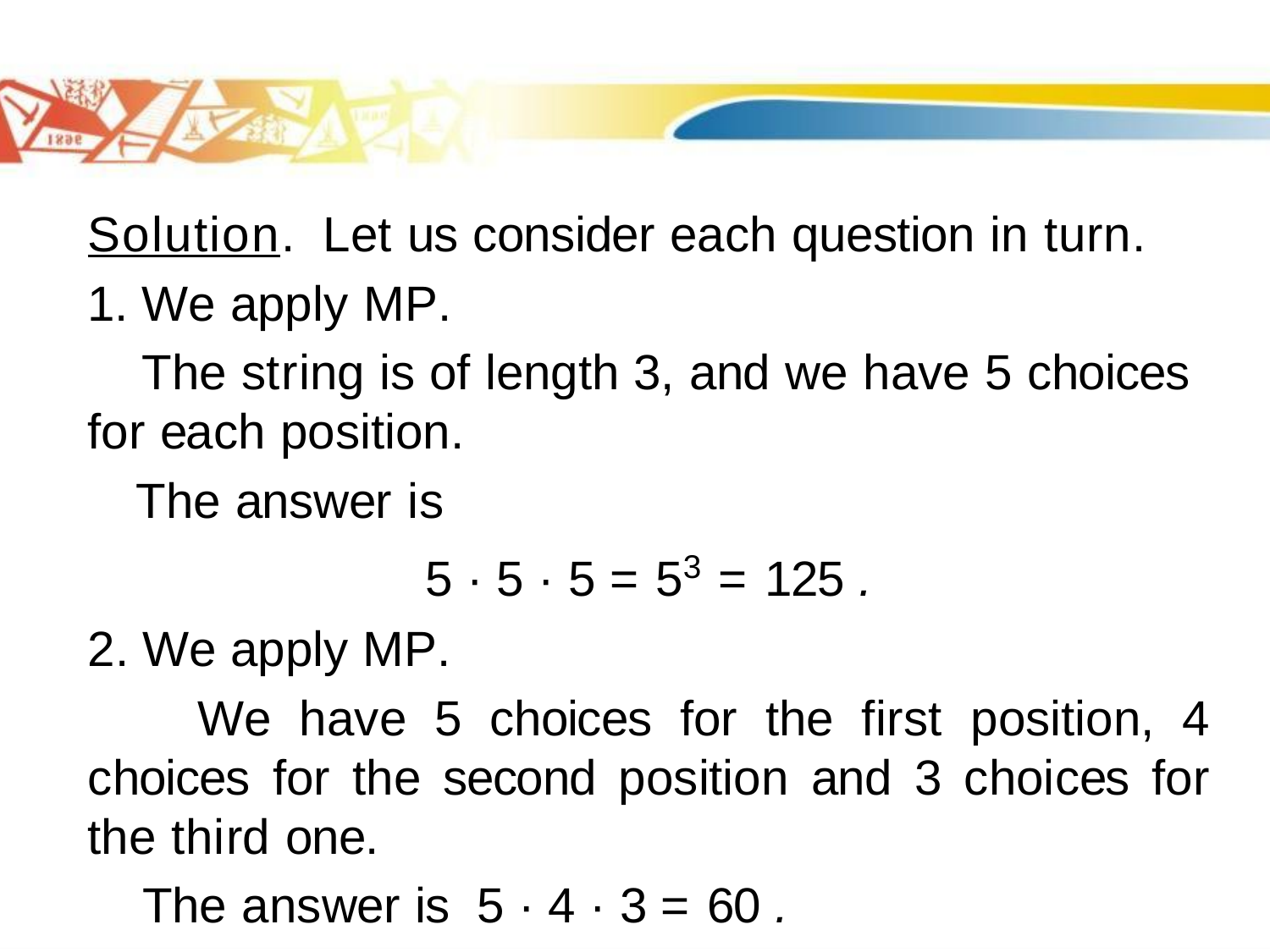

Solution.  Let us consider each question in turn.
1. We apply MP.
    The string is of length 3, and we have 5 choices for each position.
    The answer is
5 · 5 · 5 = 53  = 125 .
2. We apply MP.
    We have 5 choices for the first position, 4 choices for the second position and 3 choices for the third one.
    The answer is  5 · 4 · 3 = 60 .